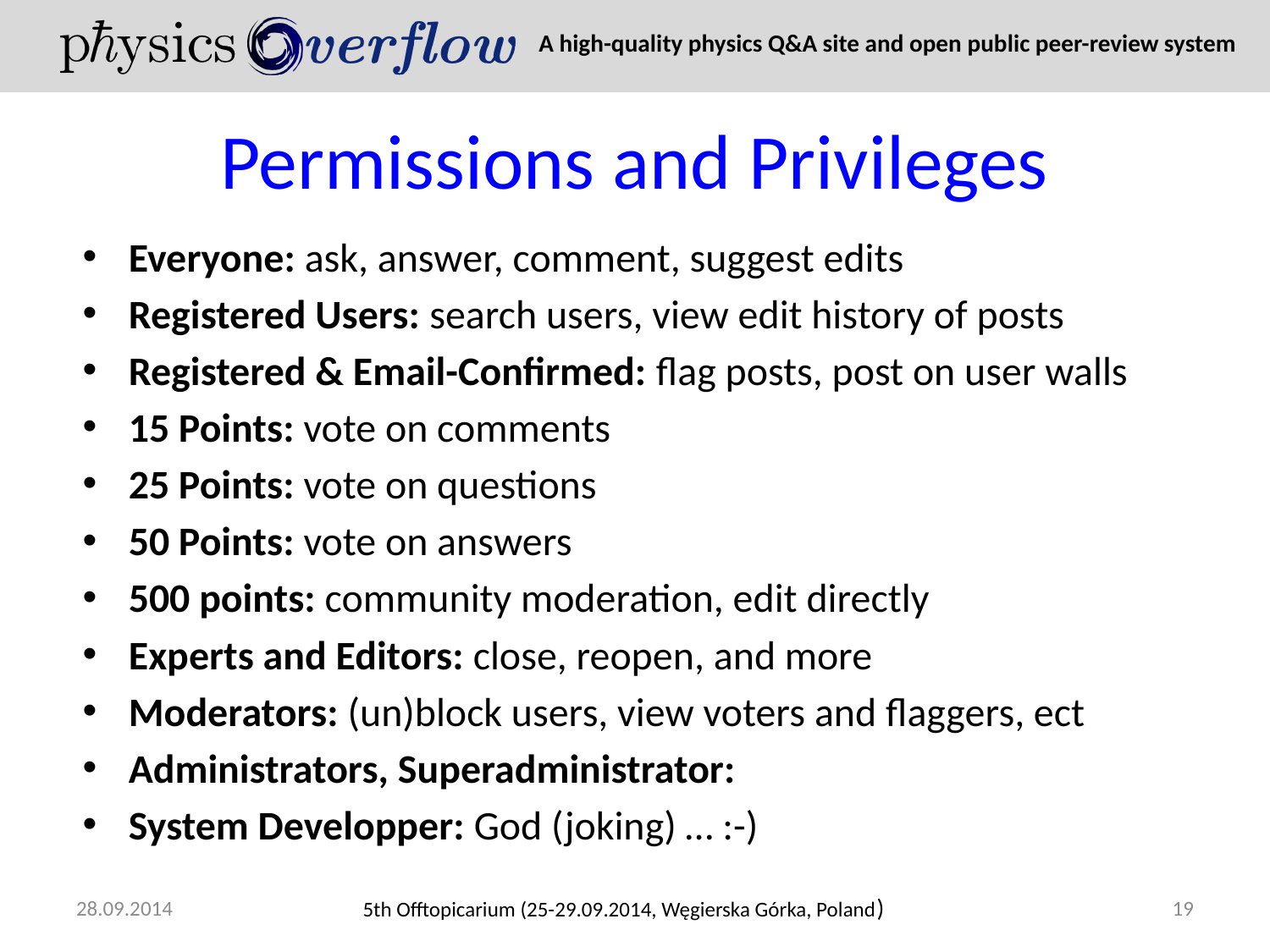

# Permissions and Privileges
Everyone: ask, answer, comment, suggest edits
Registered Users: search users, view edit history of posts
Registered & Email-Confirmed: flag posts, post on user walls
15 Points: vote on comments
25 Points: vote on questions
50 Points: vote on answers
500 points: community moderation, edit directly
Experts and Editors: close, reopen, and more
Moderators: (un)block users, view voters and flaggers, ect
Administrators, Superadministrator:
System Developper: God (joking) … :-)

28.09.2014

19